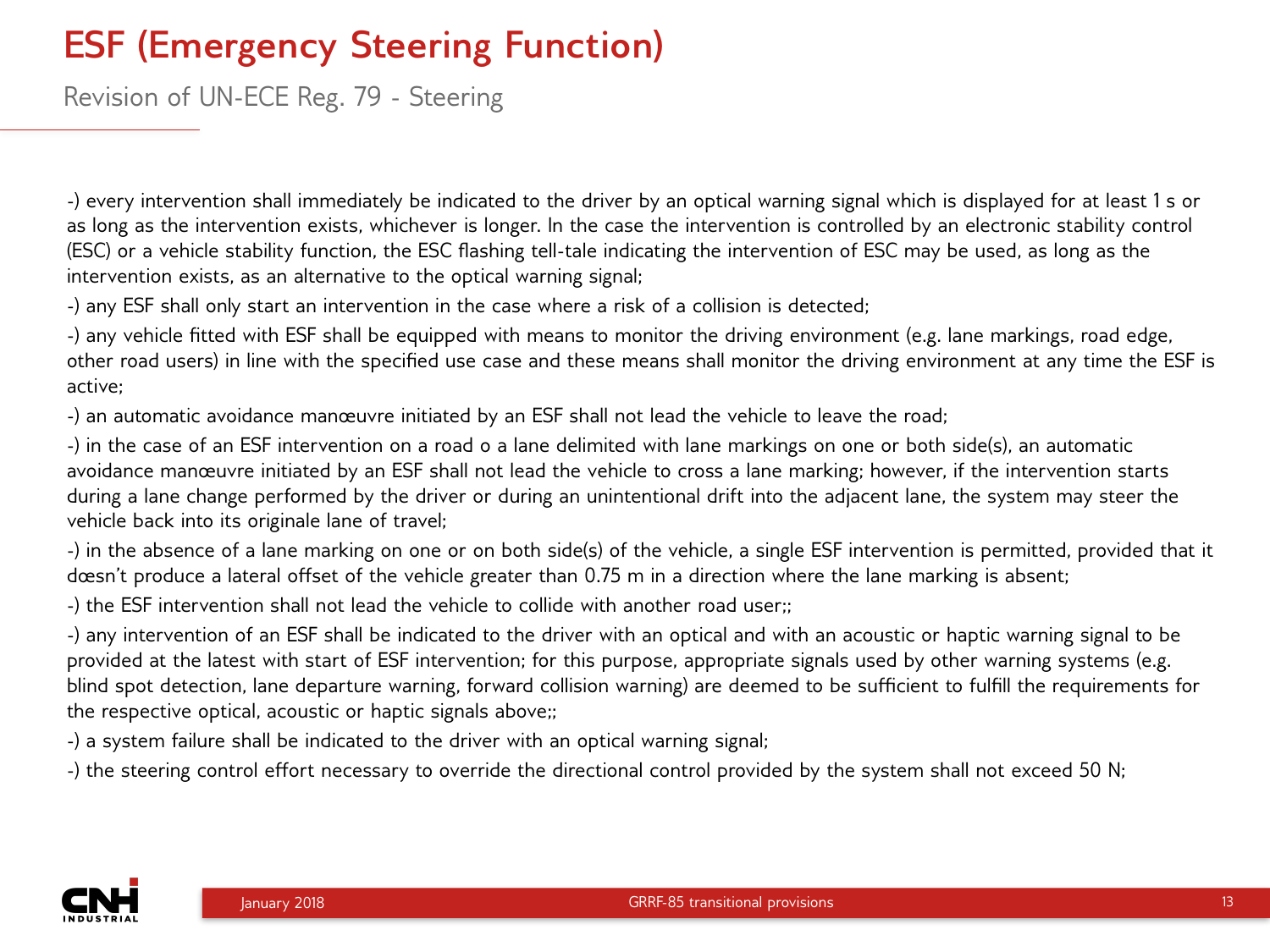

# ESF (Emergency Steering Function)
Revision of UN-ECE Reg. 79 - Steering
-) every intervention shall immediately be indicated to the driver by an optical warning signal which is displayed for at least 1 s or as long as the intervention exists, whichever is longer. In the case the intervention is controlled by an electronic stability control (ESC) or a vehicle stability function, the ESC flashing tell-tale indicating the intervention of ESC may be used, as long as the intervention exists, as an alternative to the optical warning signal;
-) any ESF shall only start an intervention in the case where a risk of a collision is detected;
-) any vehicle fitted with ESF shall be equipped with means to monitor the driving environment (e.g. lane markings, road edge, other road users) in line with the specified use case and these means shall monitor the driving environment at any time the ESF is active;
-) an automatic avoidance manoeuvre initiated by an ESF shall not lead the vehicle to leave the road;
-) in the case of an ESF intervention on a road o a lane delimited with lane markings on one or both side(s), an automatic avoidance manoeuvre initiated by an ESF shall not lead the vehicle to cross a lane marking; however, if the intervention starts during a lane change performed by the driver or during an unintentional drift into the adjacent lane, the system may steer the vehicle back into its originale lane of travel;
-) in the absence of a lane marking on one or on both side(s) of the vehicle, a single ESF intervention is permitted, provided that it doesn’t produce a lateral offset of the vehicle greater than 0.75 m in a direction where the lane marking is absent;
-) the ESF intervention shall not lead the vehicle to collide with another road user;;
-) any intervention of an ESF shall be indicated to the driver with an optical and with an acoustic or haptic warning signal to be provided at the latest with start of ESF intervention; for this purpose, appropriate signals used by other warning systems (e.g. blind spot detection, lane departure warning, forward collision warning) are deemed to be sufficient to fulfill the requirements for the respective optical, acoustic or haptic signals above;;
-) a system failure shall be indicated to the driver with an optical warning signal;
-) the steering control effort necessary to override the directional control provided by the system shall not exceed 50 N;